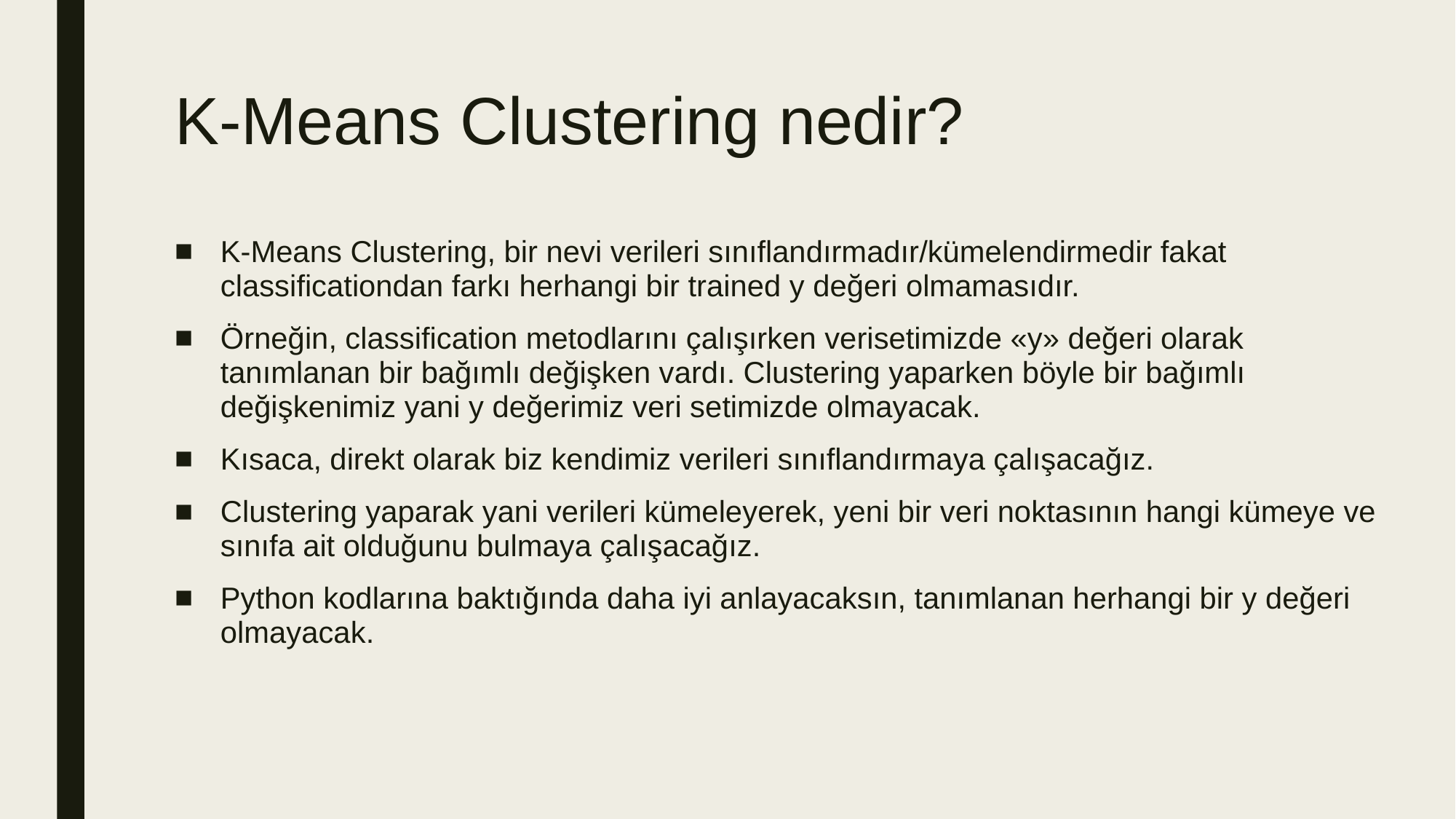

# K-Means Clustering nedir?
K-Means Clustering, bir nevi verileri sınıflandırmadır/kümelendirmedir fakat classificationdan farkı herhangi bir trained y değeri olmamasıdır.
Örneğin, classification metodlarını çalışırken verisetimizde «y» değeri olarak tanımlanan bir bağımlı değişken vardı. Clustering yaparken böyle bir bağımlı değişkenimiz yani y değerimiz veri setimizde olmayacak.
Kısaca, direkt olarak biz kendimiz verileri sınıflandırmaya çalışacağız.
Clustering yaparak yani verileri kümeleyerek, yeni bir veri noktasının hangi kümeye ve sınıfa ait olduğunu bulmaya çalışacağız.
Python kodlarına baktığında daha iyi anlayacaksın, tanımlanan herhangi bir y değeri olmayacak.